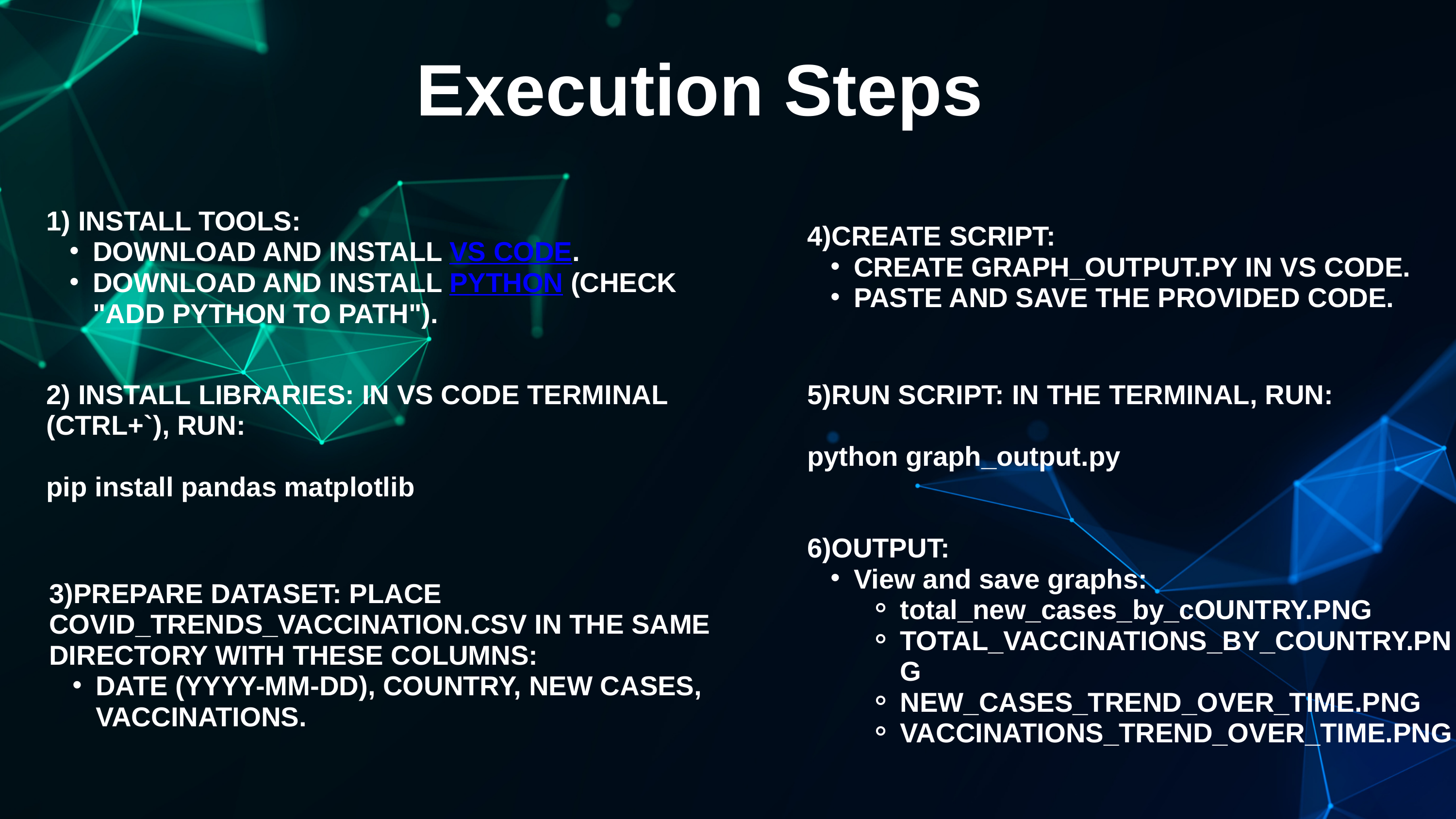

Execution Steps
1) INSTALL TOOLS:
DOWNLOAD AND INSTALL VS CODE.
DOWNLOAD AND INSTALL PYTHON (CHECK "ADD PYTHON TO PATH").

4)CREATE SCRIPT:
CREATE GRAPH_OUTPUT.PY IN VS CODE.
PASTE AND SAVE THE PROVIDED CODE.

2) INSTALL LIBRARIES: IN VS CODE TERMINAL (CTRL+`), RUN:

pip install pandas matplotlib

5)RUN SCRIPT: IN THE TERMINAL, RUN:

python graph_output.py

6)OUTPUT:
View and save graphs:
total_new_cases_by_cOUNTRY.PNG
TOTAL_VACCINATIONS_BY_COUNTRY.PNG
NEW_CASES_TREND_OVER_TIME.PNG
VACCINATIONS_TREND_OVER_TIME.PNG

3)PREPARE DATASET: PLACE COVID_TRENDS_VACCINATION.CSV IN THE SAME DIRECTORY WITH THESE COLUMNS:
DATE (YYYY-MM-DD), COUNTRY, NEW CASES, VACCINATIONS.